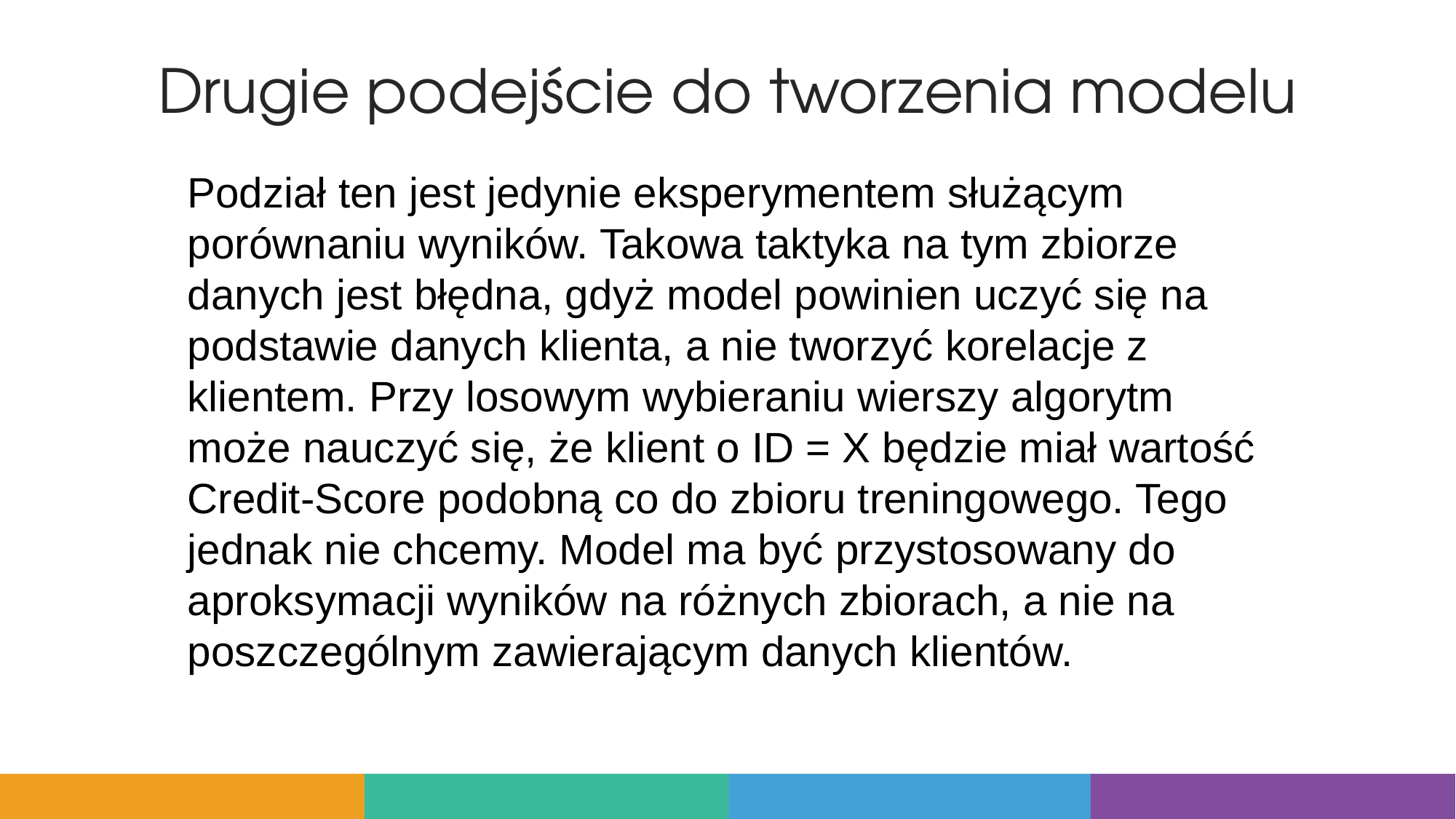

# Drugie podejście do tworzenia modelu
Podział ten jest jedynie eksperymentem służącym porównaniu wyników. Takowa taktyka na tym zbiorze danych jest błędna, gdyż model powinien uczyć się na podstawie danych klienta, a nie tworzyć korelacje z klientem. Przy losowym wybieraniu wierszy algorytm może nauczyć się, że klient o ID = X będzie miał wartość Credit-Score podobną co do zbioru treningowego. Tego jednak nie chcemy. Model ma być przystosowany do aproksymacji wyników na różnych zbiorach, a nie na poszczególnym zawierającym danych klientów.